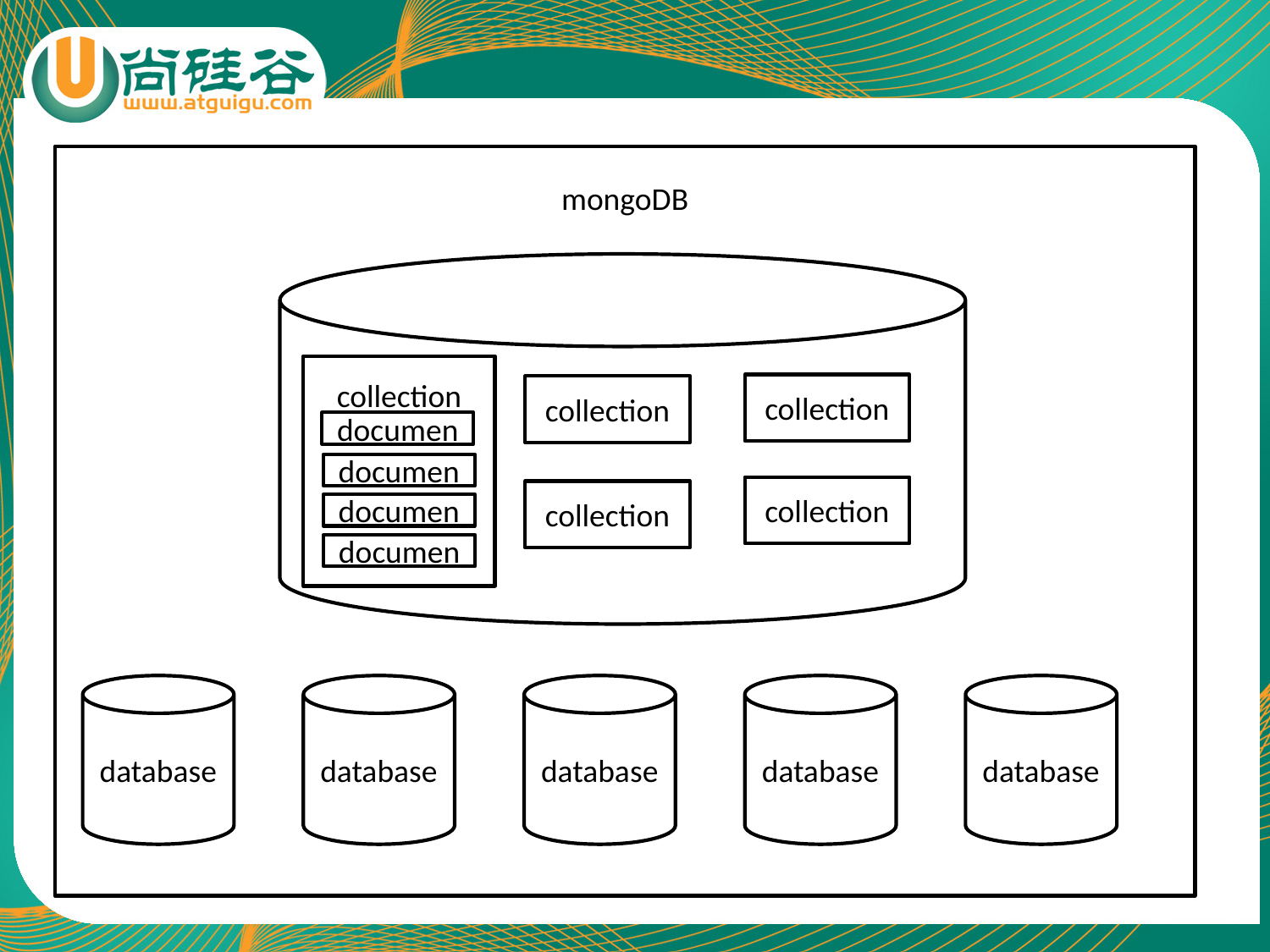

mongoDB

collection

collection
collection
documen
documen
collection
collection
documen
documen
database
database
database
database
database